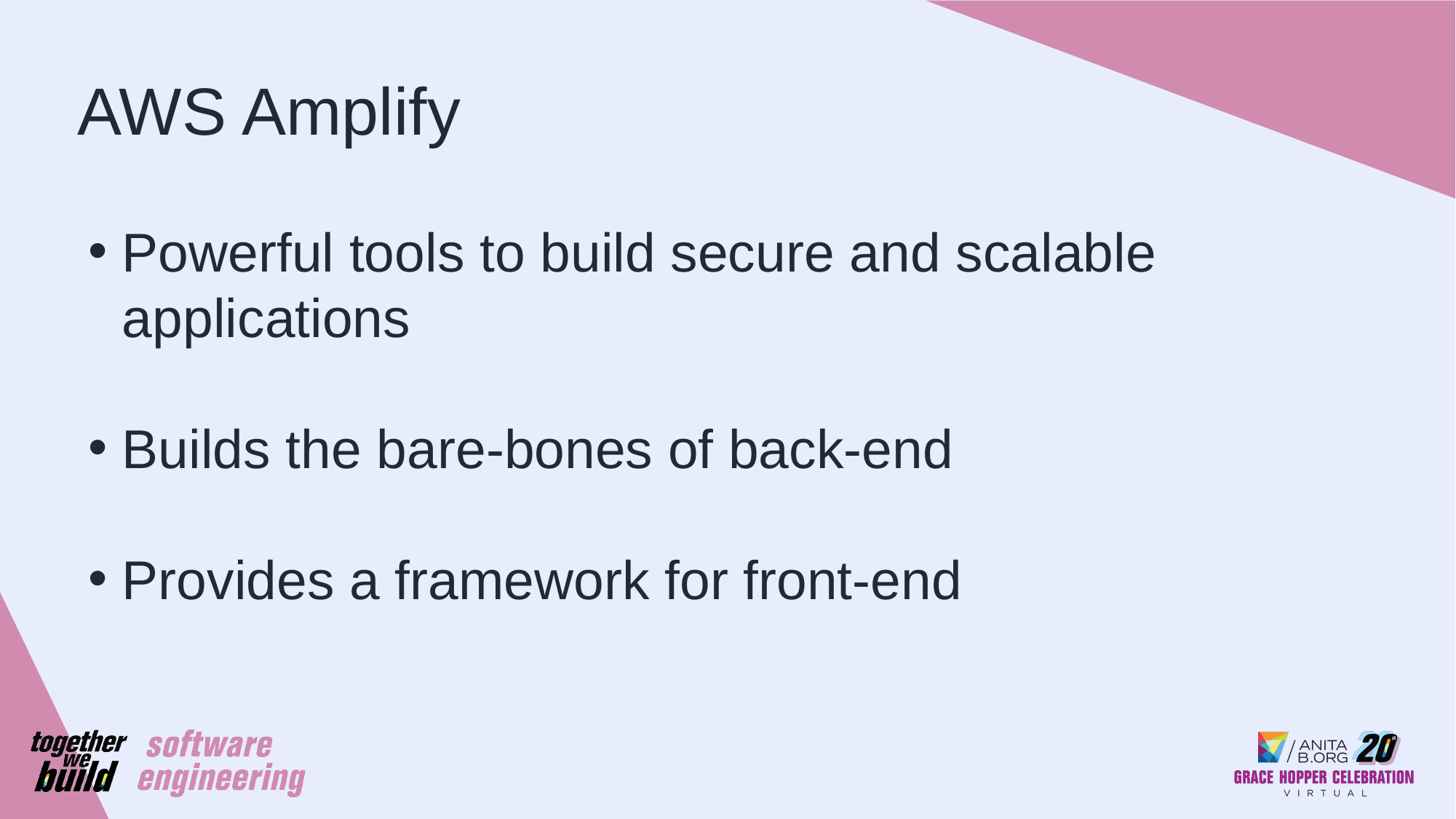

# AWS Amplify
Powerful tools to build secure and scalable applications

Builds the bare-bones of back-end

Provides a framework for front-end